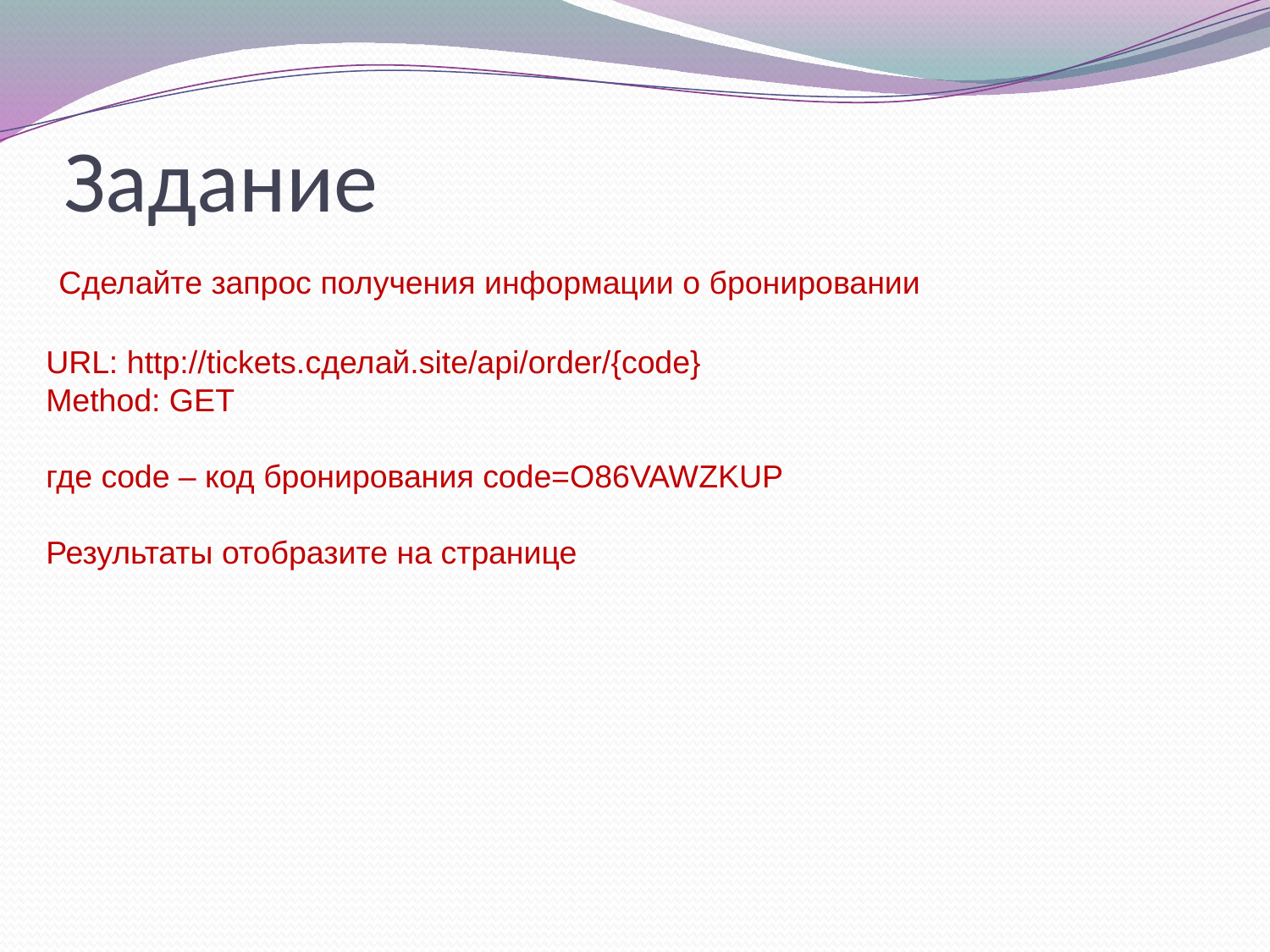

Задание
 Сделайте запрос получения информации о бронировании

URL: http://tickets.сделай.site/api/order/{code}
Method: GET

где code – код бронирования code=O86VAWZKUP

Результаты отобразите на странице